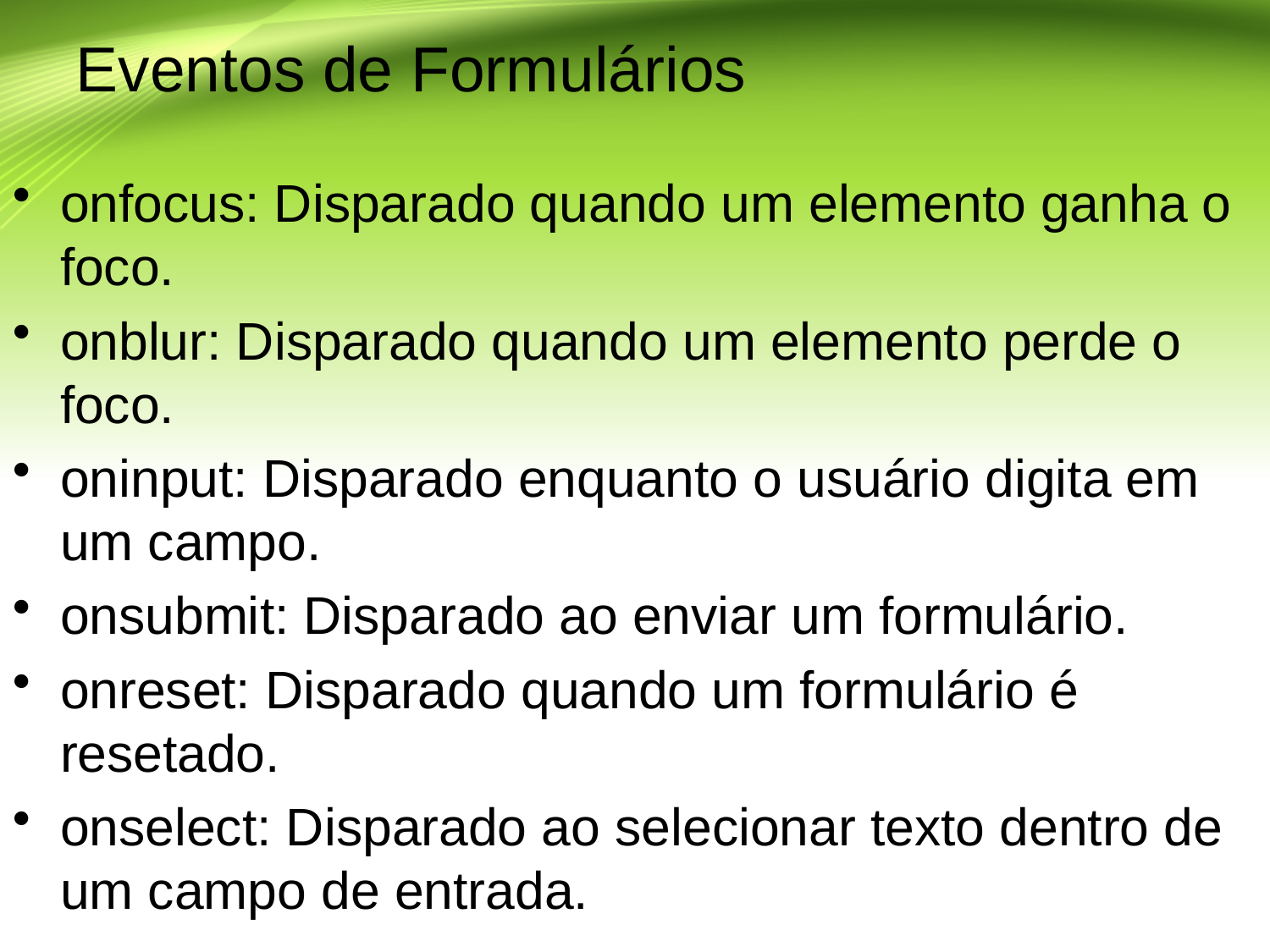

# Eventos de Formulários
onfocus: Disparado quando um elemento ganha o foco.
onblur: Disparado quando um elemento perde o foco.
oninput: Disparado enquanto o usuário digita em um campo.
onsubmit: Disparado ao enviar um formulário.
onreset: Disparado quando um formulário é resetado.
onselect: Disparado ao selecionar texto dentro de um campo de entrada.